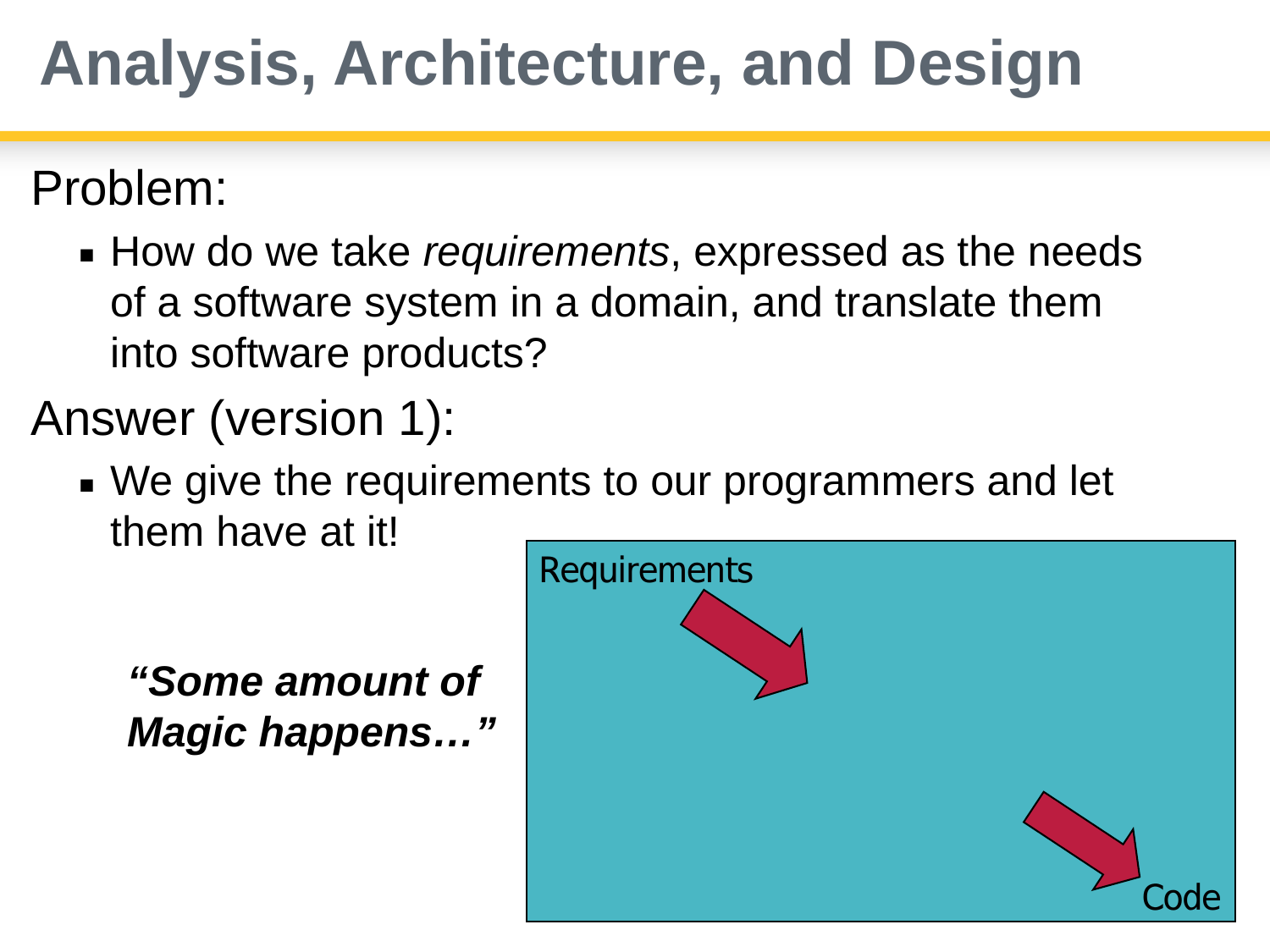

# Analysis, Architecture, and Design
Problem:
How do we take requirements, expressed as the needs of a software system in a domain, and translate them into software products?
Answer (version 1):
We give the requirements to our programmers and let them have at it!

Requirements

“Some amount of
Magic happens…”

Code